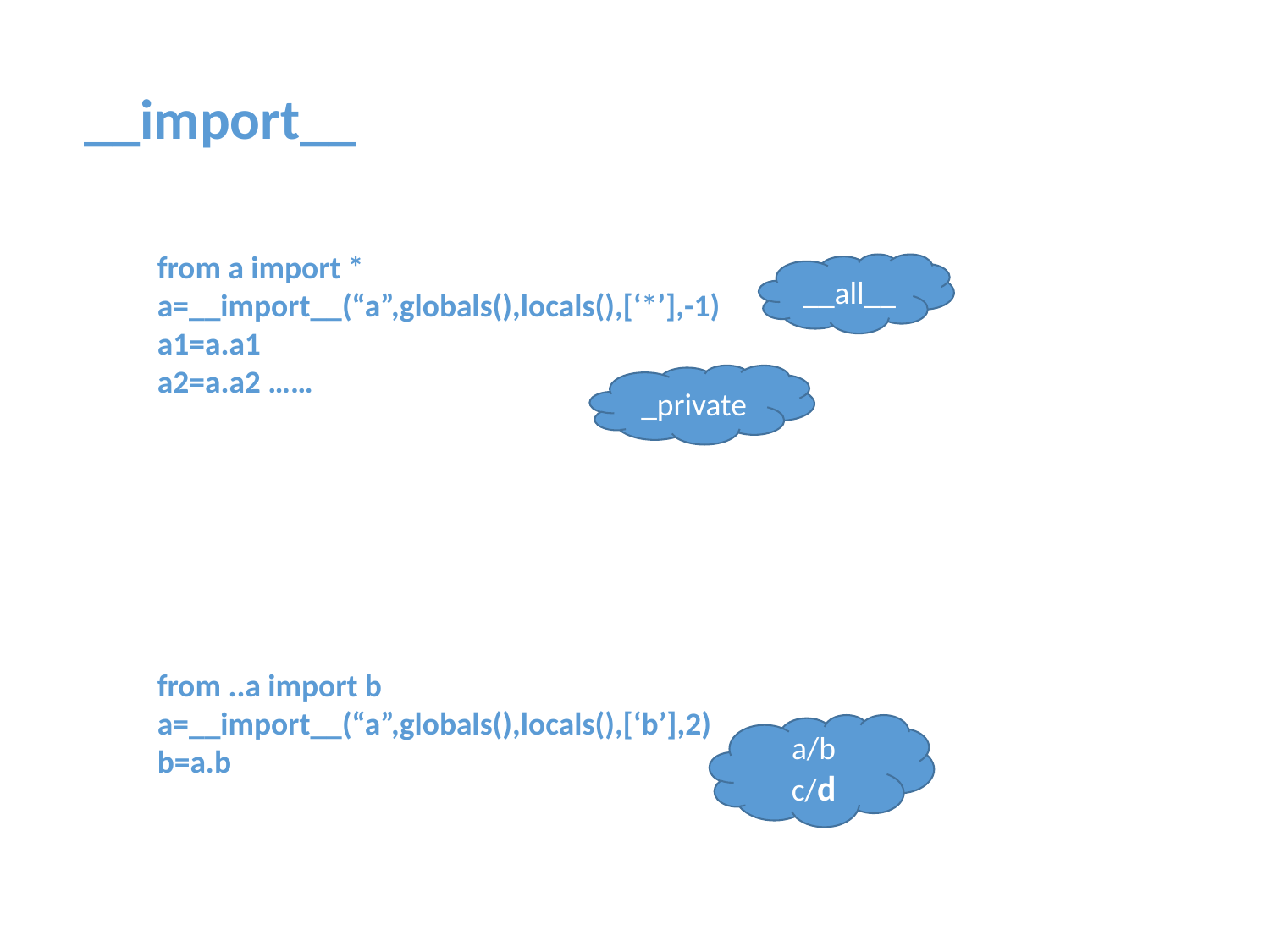

__import__
from a import *
a=__import__(“a”,globals(),locals(),[‘*’],-1)
a1=a.a1
a2=a.a2 ……
__all__
_private
from ..a import b
a=__import__(“a”,globals(),locals(),[‘b’],2)
b=a.b
a/b
c/d